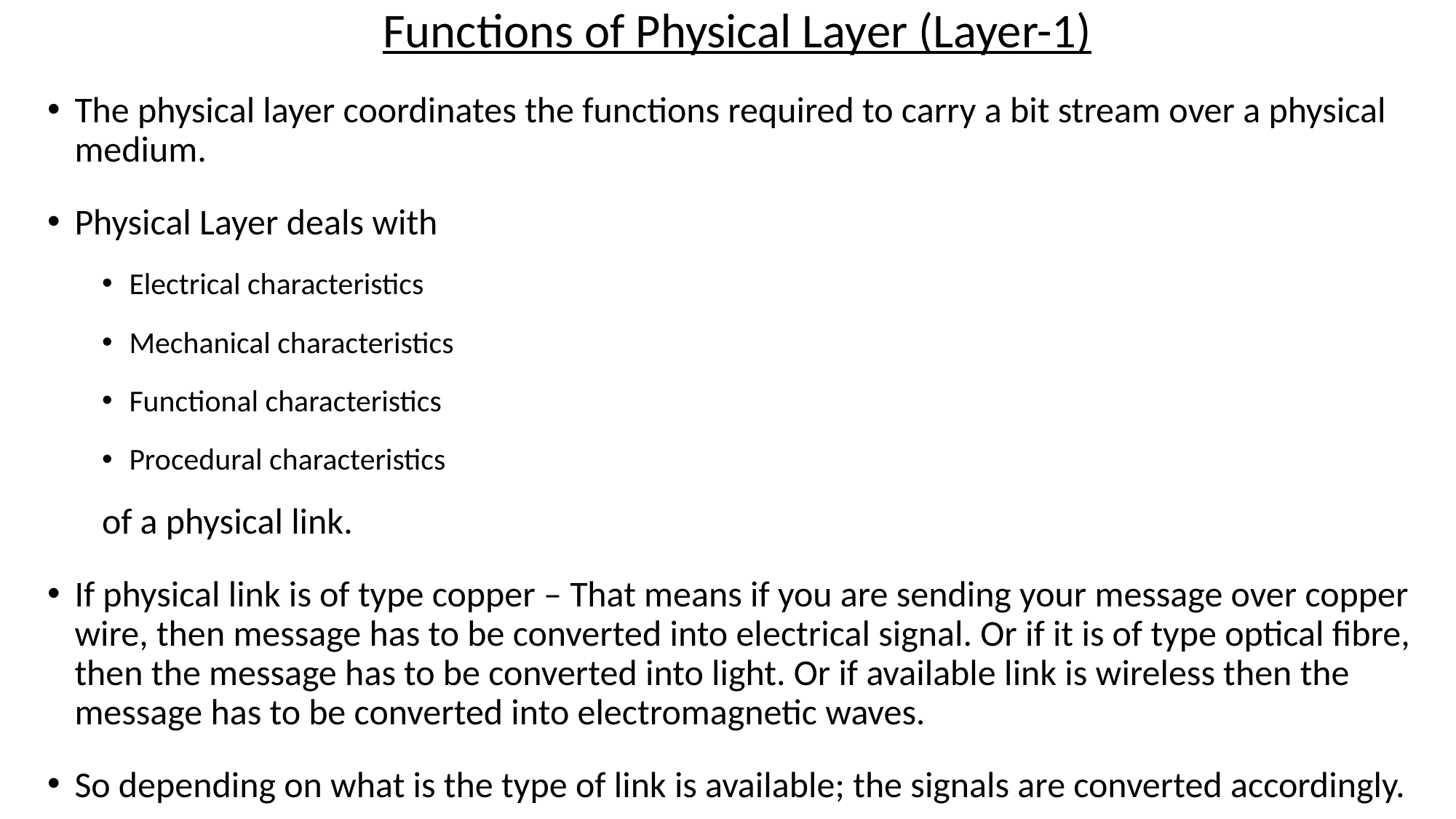

Functions of Physical Layer (Layer-1)
The physical layer coordinates the functions required to carry a bit stream over a physical medium.
Physical Layer deals with
Electrical characteristics
Mechanical characteristics
Functional characteristics
Procedural characteristics
of a physical link.
If physical link is of type copper – That means if you are sending your message over copper   wire, then message has to be converted into electrical signal. Or if it is of type optical fibre, then the message has to be converted into light. Or if available link is wireless then the message has to be converted into electromagnetic waves.
So depending on what is the type of link is available; the signals are converted accordingly.